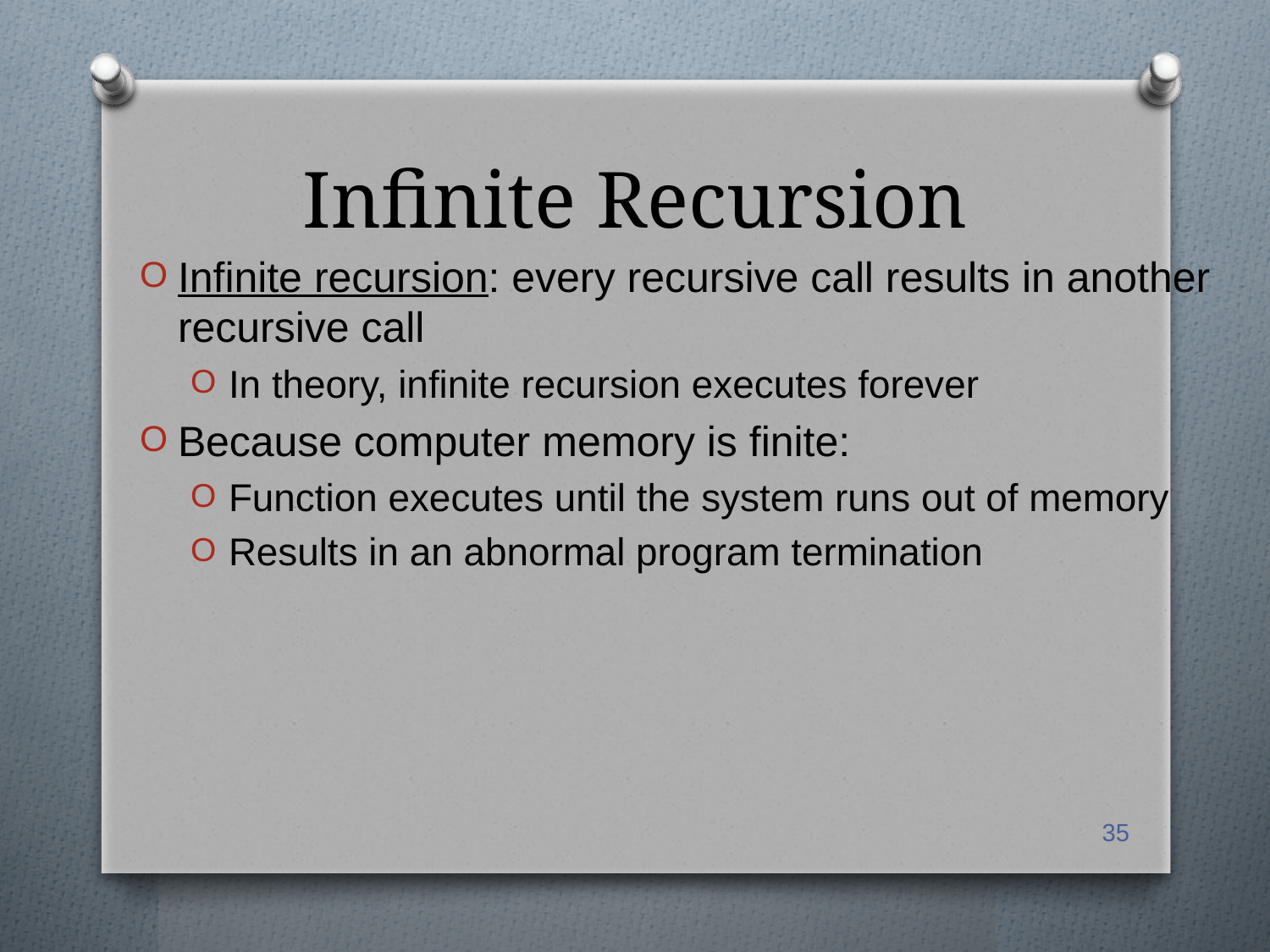

# Infinite Recursion
Infinite recursion: every recursive call results in another recursive call
In theory, infinite recursion executes forever
Because computer memory is finite:
Function executes until the system runs out of memory
Results in an abnormal program termination
35